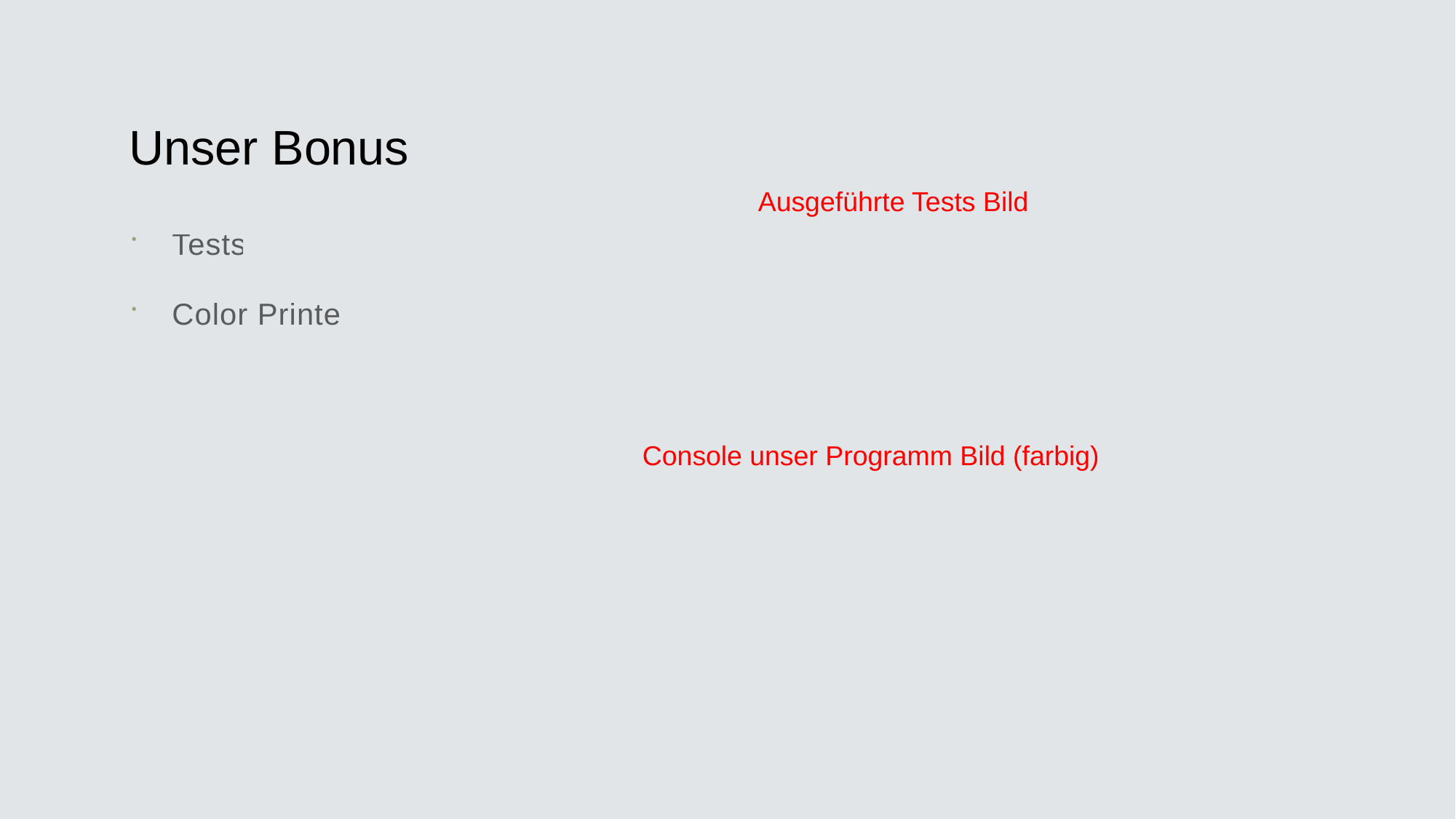

# Unser Bonus
Ausgeführte Tests Bild
Tests
Color Printer
Console unser Programm Bild (farbig)